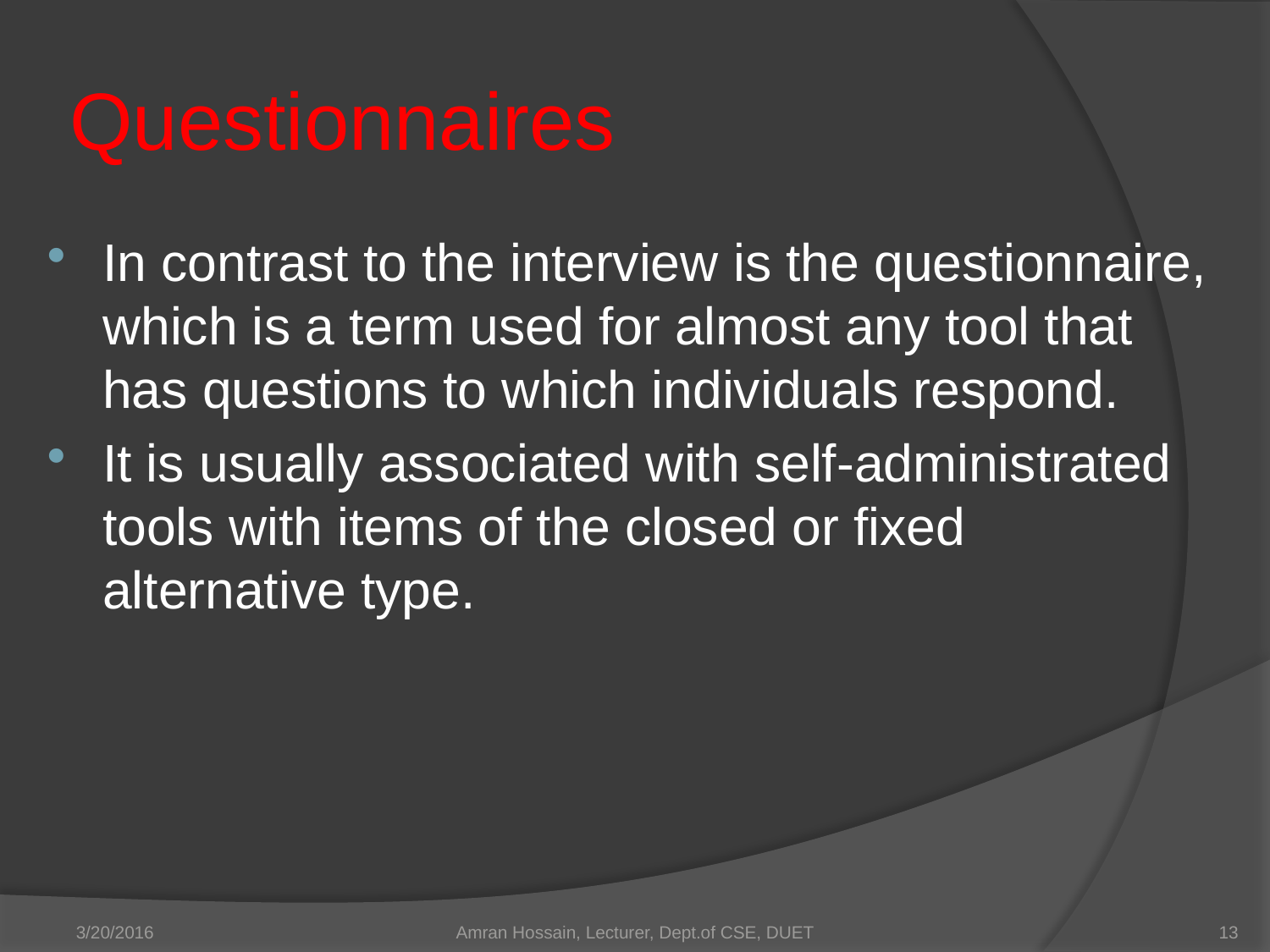

# Questionnaires
In contrast to the interview is the questionnaire, which is a term used for almost any tool that has questions to which individuals respond.
It is usually associated with self-administrated tools with items of the closed or fixed alternative type.
3/20/2016
Amran Hossain, Lecturer, Dept.of CSE, DUET
13